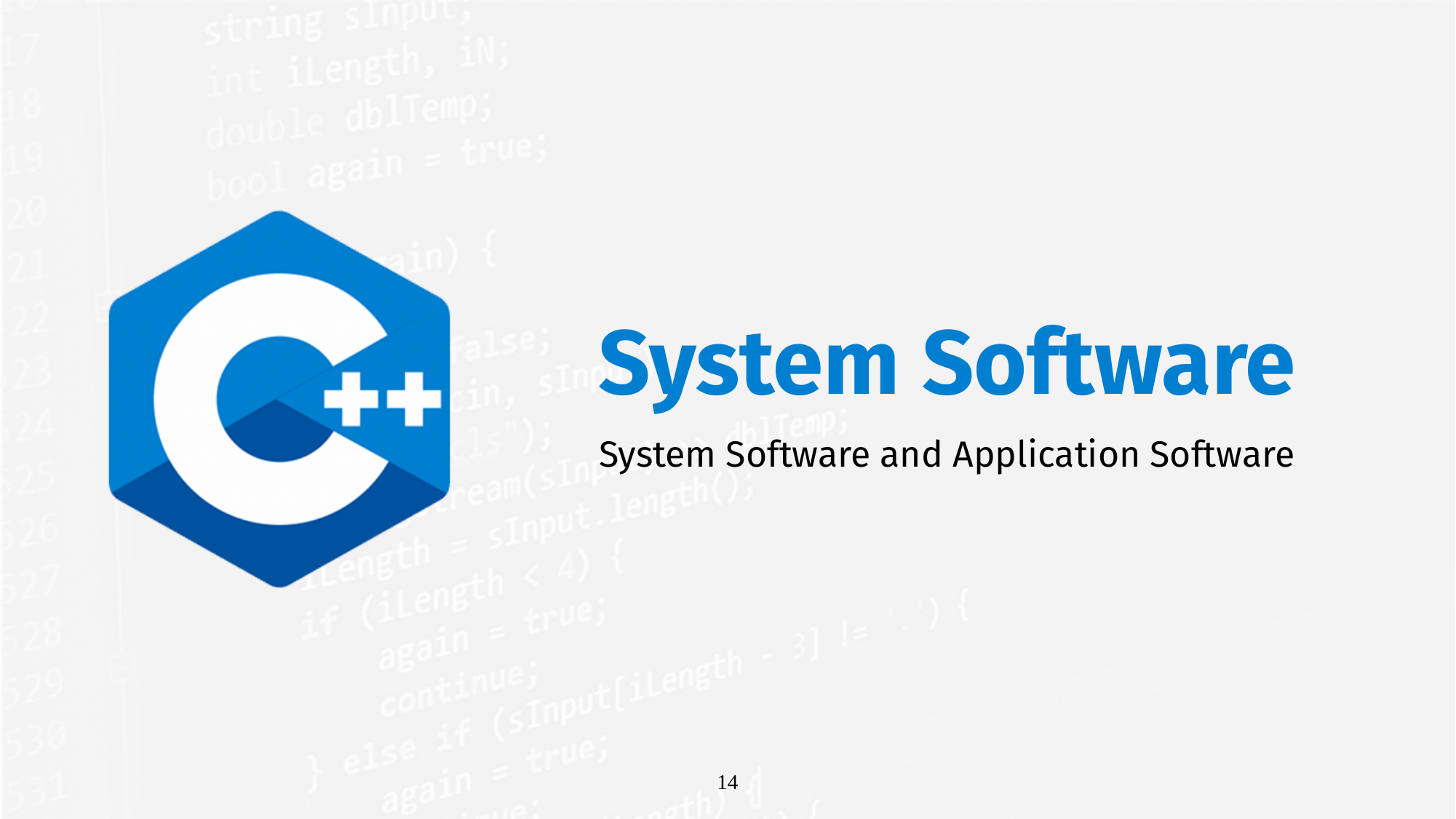

# System Software
System Software and Application Software
14